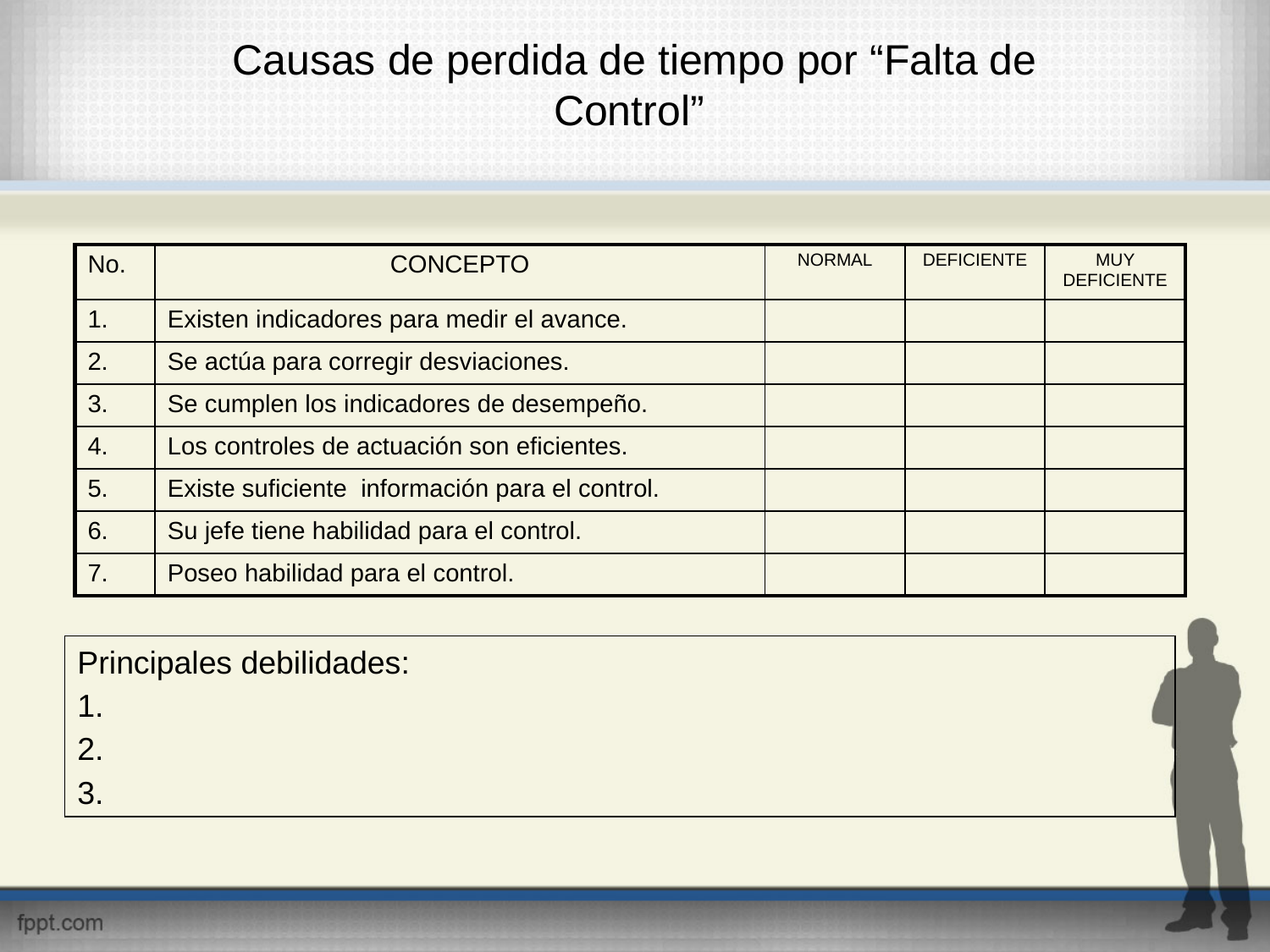

Causas de perdida de tiempo por “Falta de Control”
| No. | CONCEPTO | NORMAL | DEFICIENTE | MUY DEFICIENTE |
| --- | --- | --- | --- | --- |
| 1. | Existen indicadores para medir el avance. |  |  |  |
| 2. | Se actúa para corregir desviaciones. |  |  |  |
| 3. | Se cumplen los indicadores de desempeño. |  |  |  |
| 4. | Los controles de actuación son eficientes. |  |  |  |
| 5. | Existe suficiente información para el control. |  |  |  |
| 6. | Su jefe tiene habilidad para el control. |  |  |  |
| 7. | Poseo habilidad para el control. |  |  |  |
Principales debilidades:
1.
2.
3.